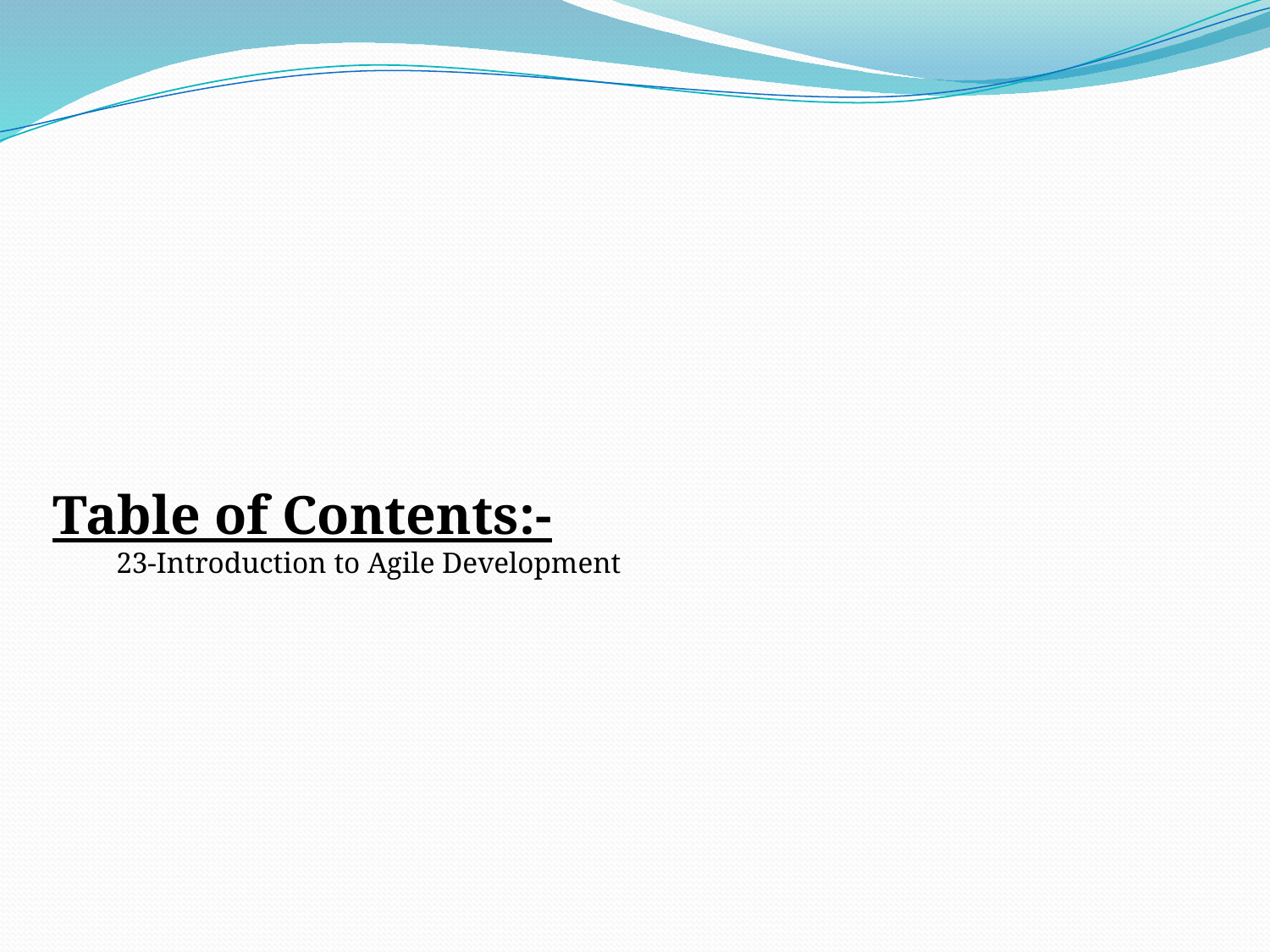

Table of Contents:-
23-Introduction to Agile Development